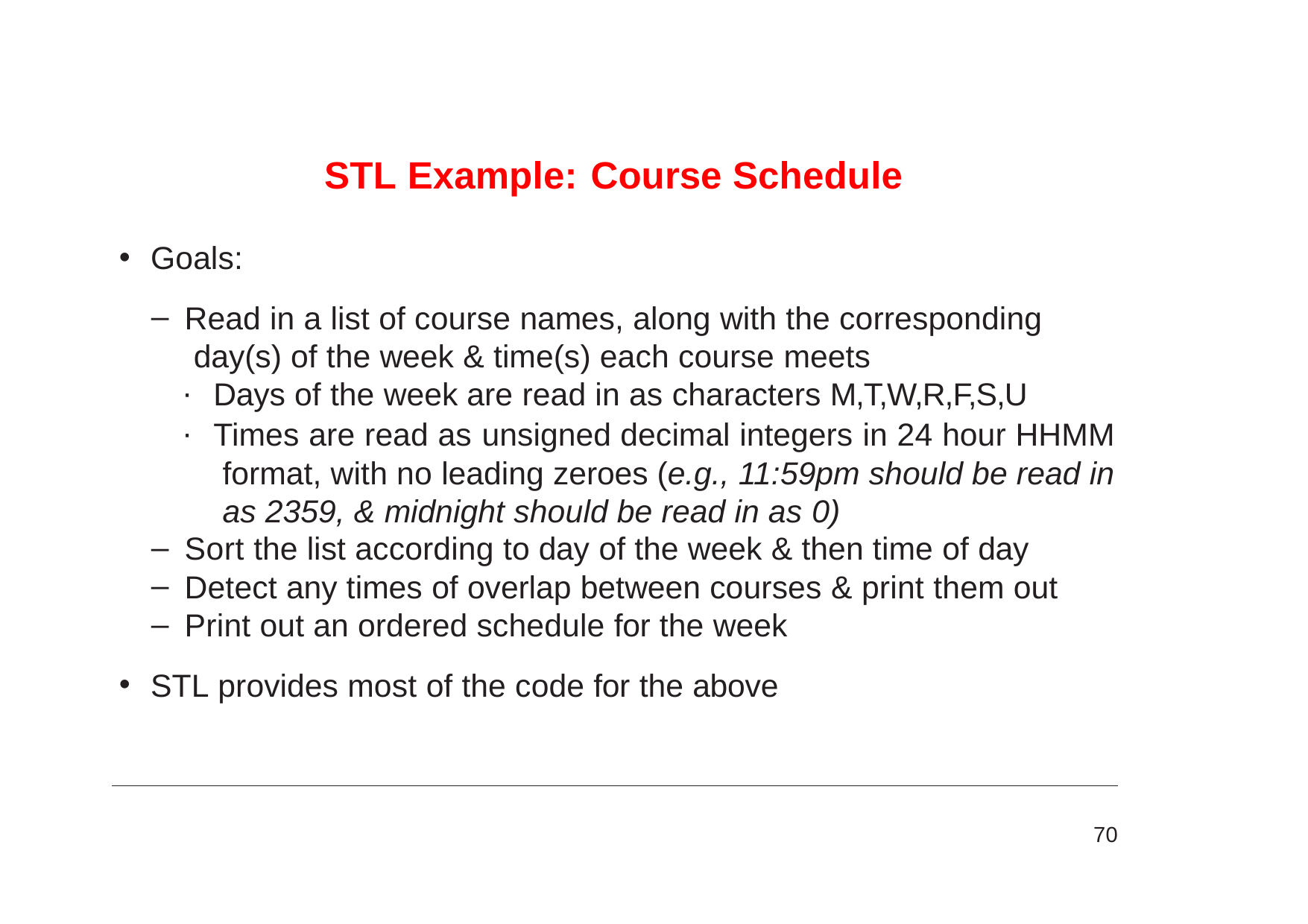

# STL Example: Course Schedule
Goals:
Read in a list of course names, along with the corresponding  day(s) of the week & time(s) each course meets
Days of the week are read in as characters M,T,W,R,F,S,U
Times are read as unsigned decimal integers in 24 hour HHMM  format, with no leading zeroes (e.g., 11:59pm should be read in  as 2359, & midnight should be read in as 0)
Sort the list according to day of the week & then time of day
Detect any times of overlap between courses & print them out
Print out an ordered schedule for the week
STL provides most of the code for the above

70